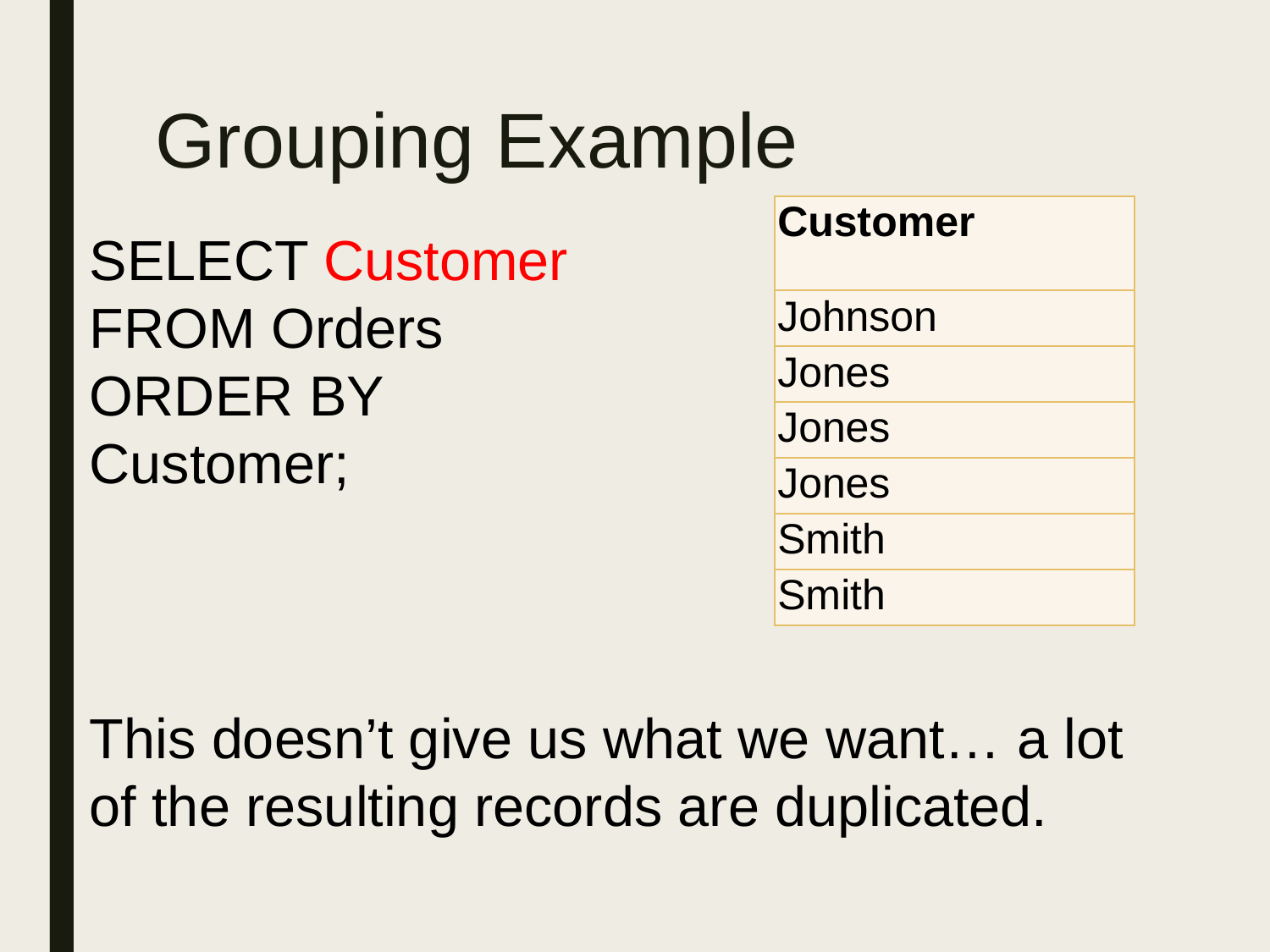

# Grouping Example
| Customer |
| --- |
| Johnson |
| Jones |
| Jones |
| Jones |
| Smith |
| Smith |
SELECT Customer
FROM Orders
ORDER BY Customer;

This doesn’t give us what we want… a lot of the resulting records are duplicated.